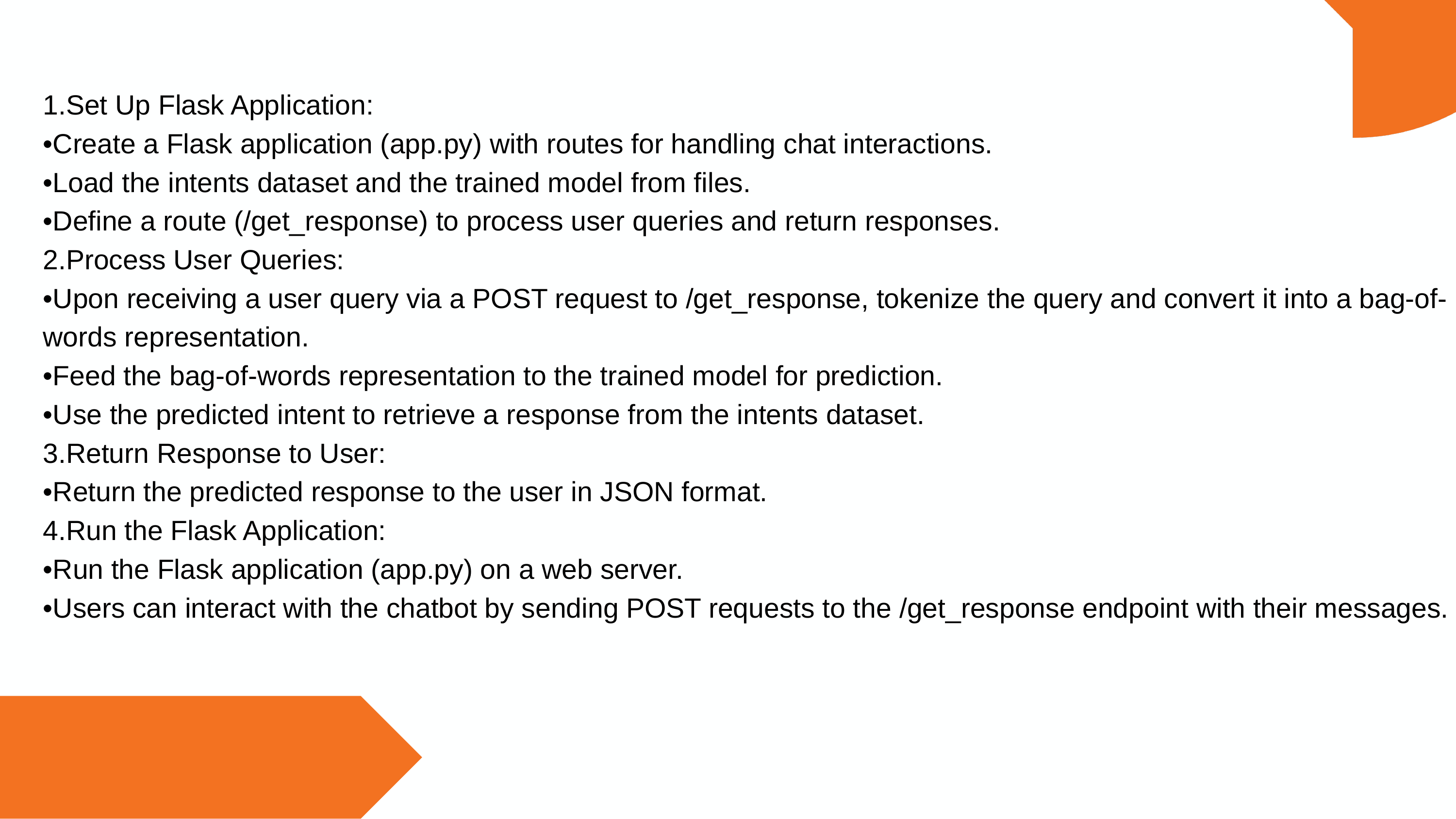

1.Set Up Flask Application:
•Create a Flask application (app.py) with routes for handling chat interactions.
•Load the intents dataset and the trained model from files.
•Define a route (/get_response) to process user queries and return responses.
2.Process User Queries:
•Upon receiving a user query via a POST request to /get_response, tokenize the query and convert it into a bag-of-words representation.
•Feed the bag-of-words representation to the trained model for prediction.
•Use the predicted intent to retrieve a response from the intents dataset.
3.Return Response to User:
•Return the predicted response to the user in JSON format.
4.Run the Flask Application:
•Run the Flask application (app.py) on a web server.
•Users can interact with the chatbot by sending POST requests to the /get_response endpoint with their messages.